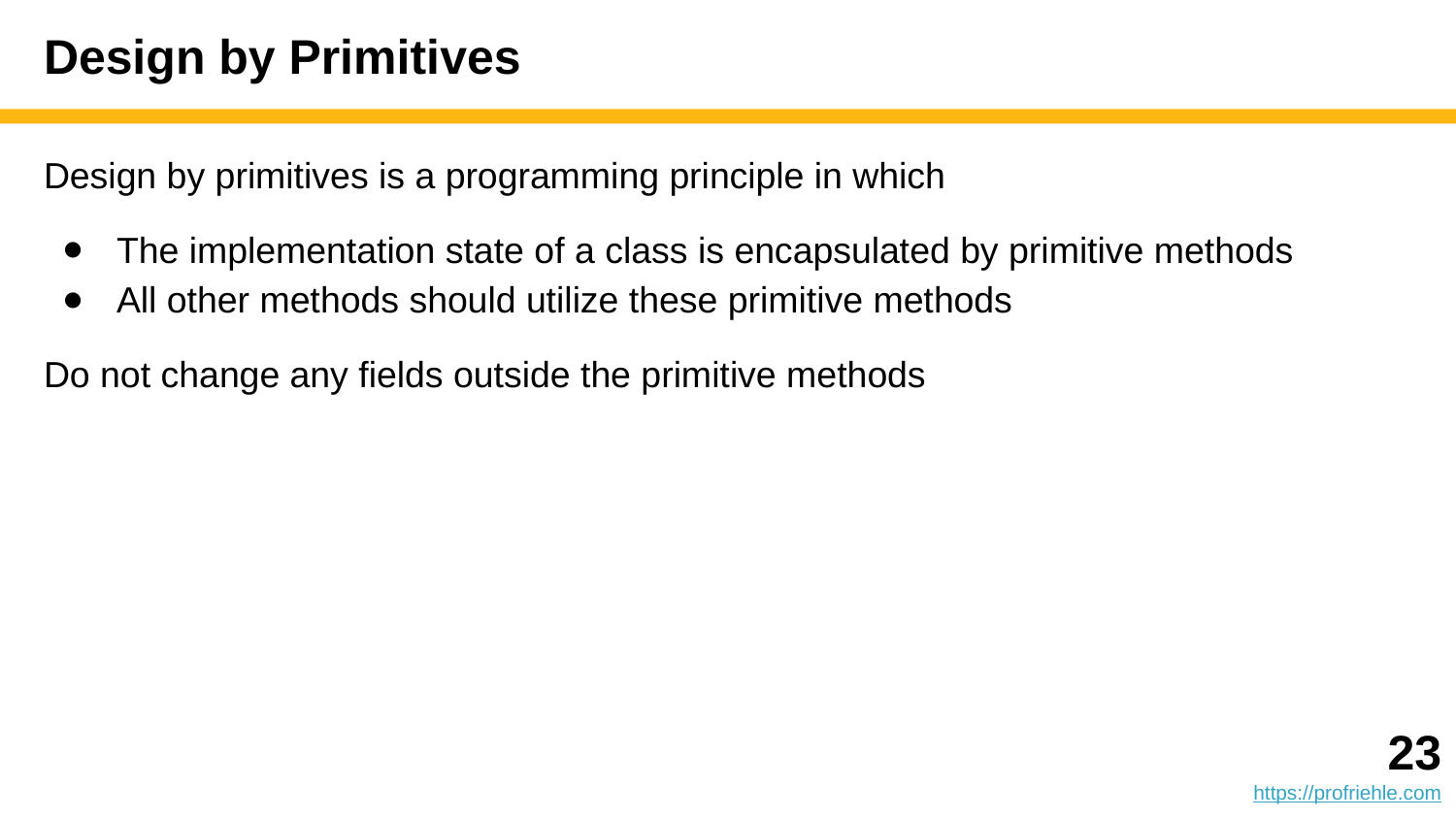

# Design by Primitives
Design by primitives is a programming principle in which
The implementation state of a class is encapsulated by primitive methods
All other methods should utilize these primitive methods
Do not change any fields outside the primitive methods

23
https://profriehle.com